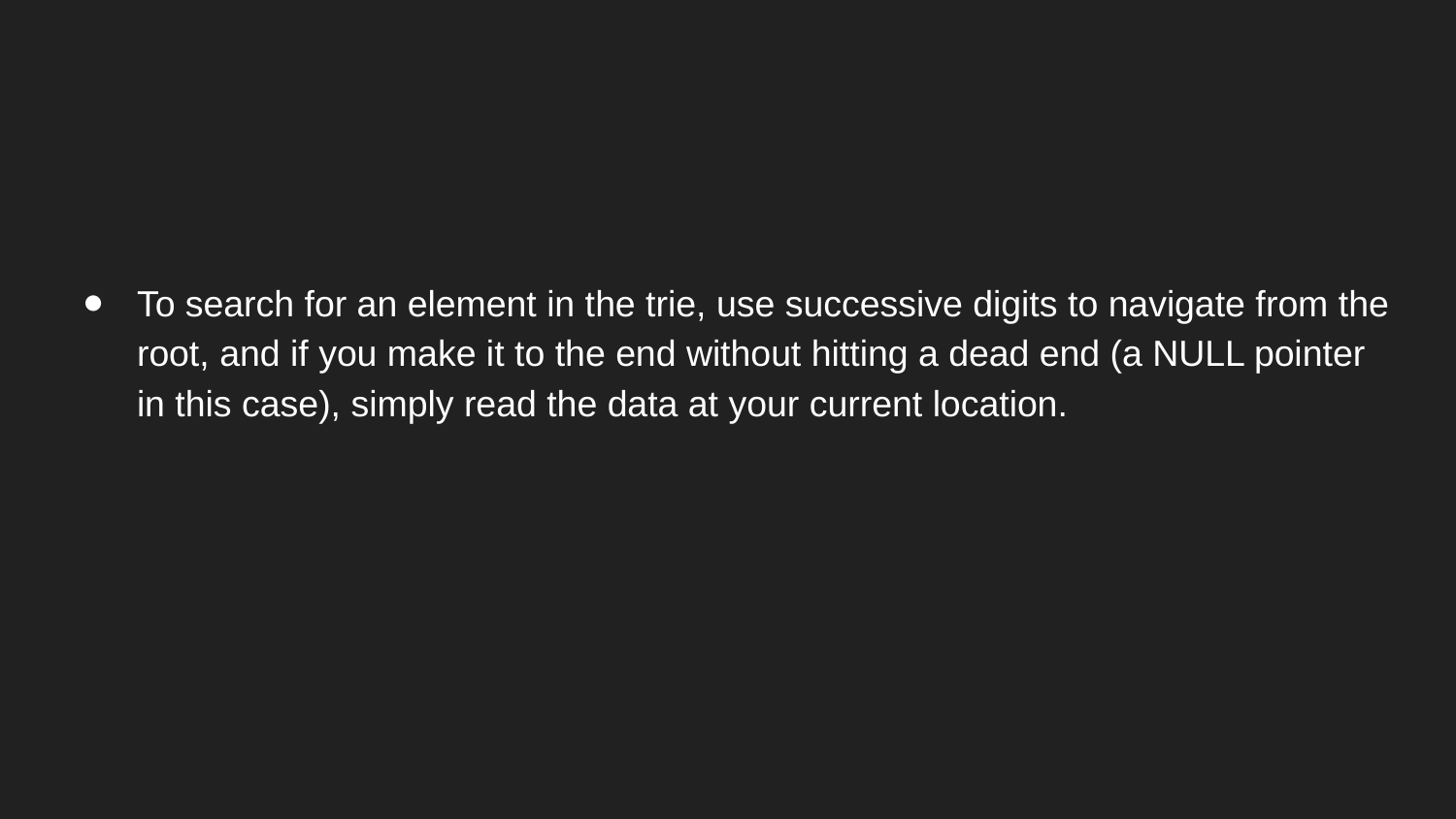

To search for an element in the trie, use successive digits to navigate from the root, and if you make it to the end without hitting a dead end (a NULL pointer in this case), simply read the data at your current location.